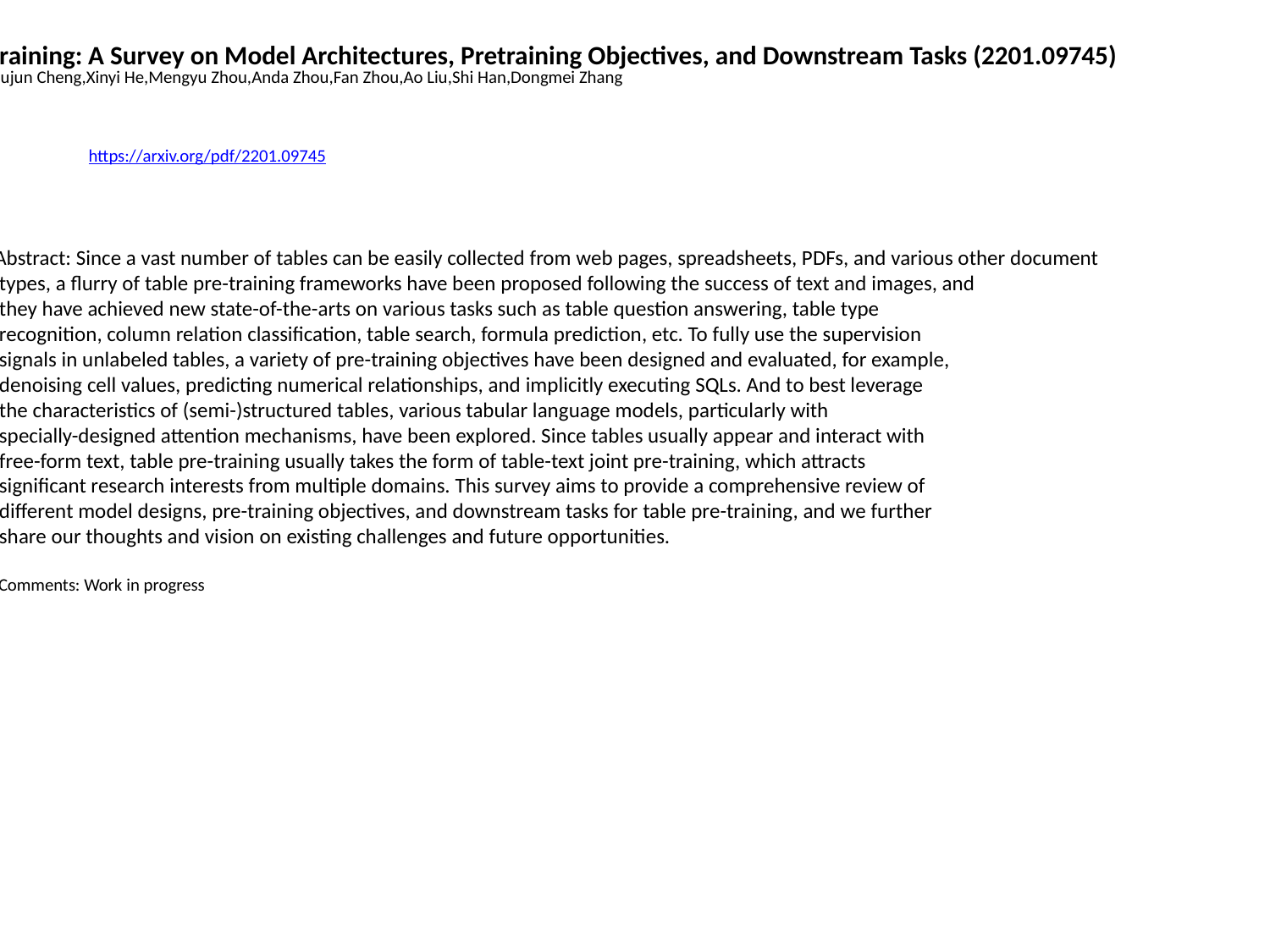

Table Pre-training: A Survey on Model Architectures, Pretraining Objectives, and Downstream Tasks (2201.09745)
Haoyu Dong,Zhoujun Cheng,Xinyi He,Mengyu Zhou,Anda Zhou,Fan Zhou,Ao Liu,Shi Han,Dongmei Zhang

https://arxiv.org/pdf/2201.09745

Abstract: Since a vast number of tables can be easily collected from web pages, spreadsheets, PDFs, and various other document
 types, a flurry of table pre-training frameworks have been proposed following the success of text and images, and
 they have achieved new state-of-the-arts on various tasks such as table question answering, table type
 recognition, column relation classification, table search, formula prediction, etc. To fully use the supervision
 signals in unlabeled tables, a variety of pre-training objectives have been designed and evaluated, for example,
 denoising cell values, predicting numerical relationships, and implicitly executing SQLs. And to best leverage
 the characteristics of (semi-)structured tables, various tabular language models, particularly with
 specially-designed attention mechanisms, have been explored. Since tables usually appear and interact with
 free-form text, table pre-training usually takes the form of table-text joint pre-training, which attracts
 significant research interests from multiple domains. This survey aims to provide a comprehensive review of
 different model designs, pre-training objectives, and downstream tasks for table pre-training, and we further
 share our thoughts and vision on existing challenges and future opportunities.
 Comments: Work in progress